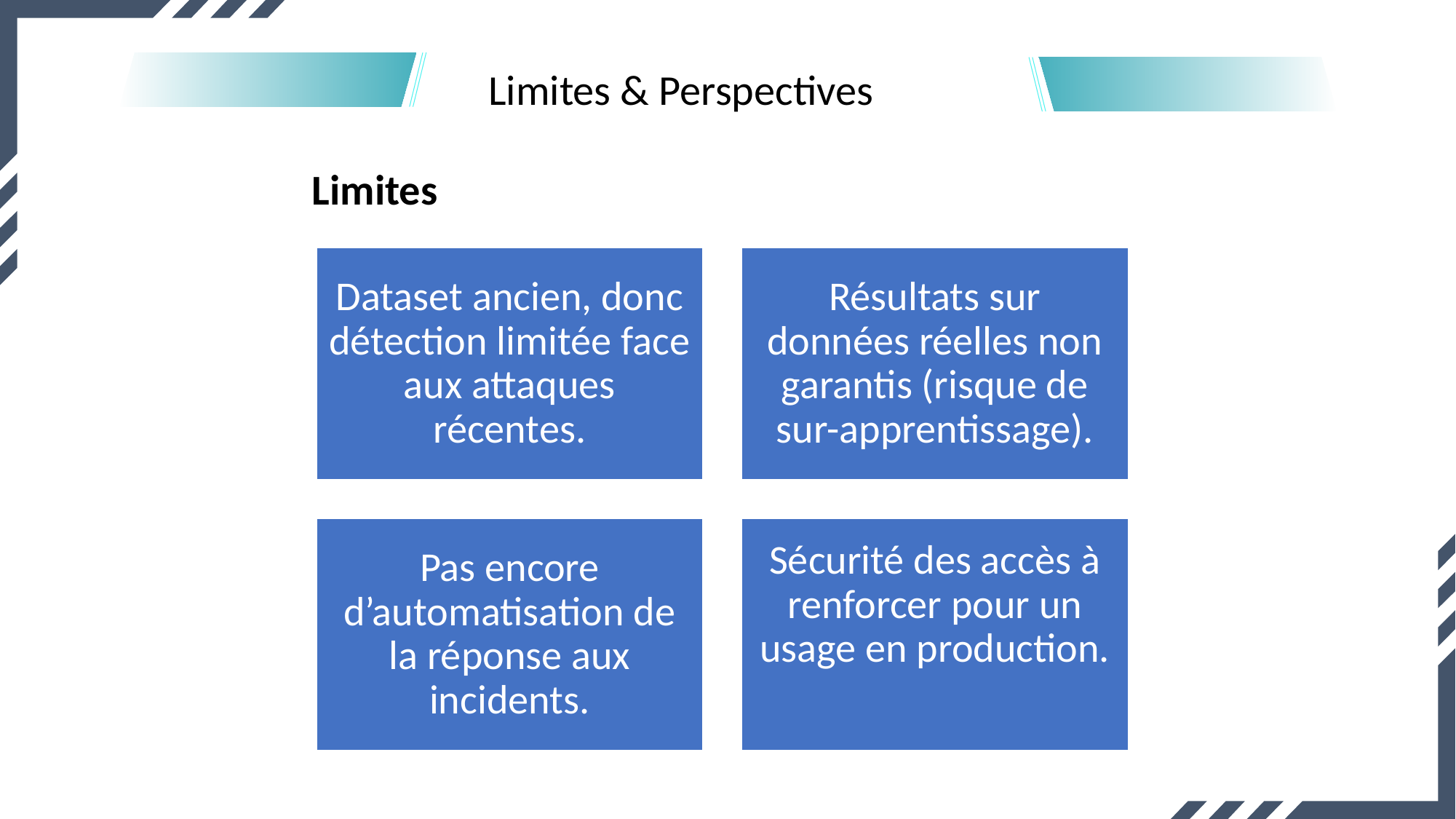

Limites & Perspectives

Limites
Dataset ancien, donc détection limitée face aux attaques récentes.
Résultats sur données réelles non garantis (risque de sur-apprentissage).
Pas encore d’automatisation de la réponse aux incidents.
Sécurité des accès à renforcer pour un usage en production.